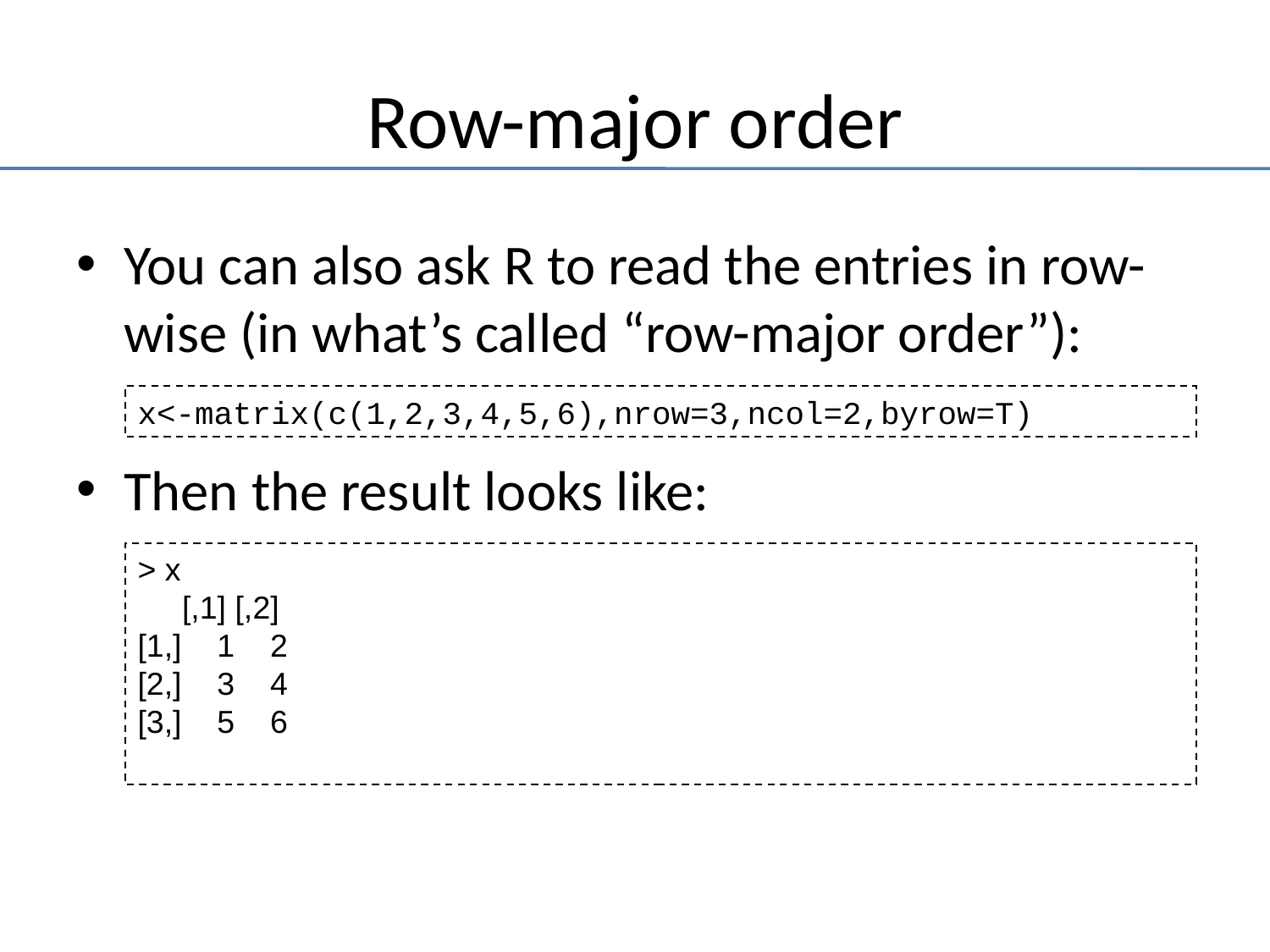

# Row-major order
You can also ask R to read the entries in row-wise (in what’s called “row-major order”):

Then the result looks like:
x<-matrix(c(1,2,3,4,5,6),nrow=3,ncol=2,byrow=T)
> x
     [,1] [,2]
[1,]    1    2
[2,]    3    4
[3,]    5    6